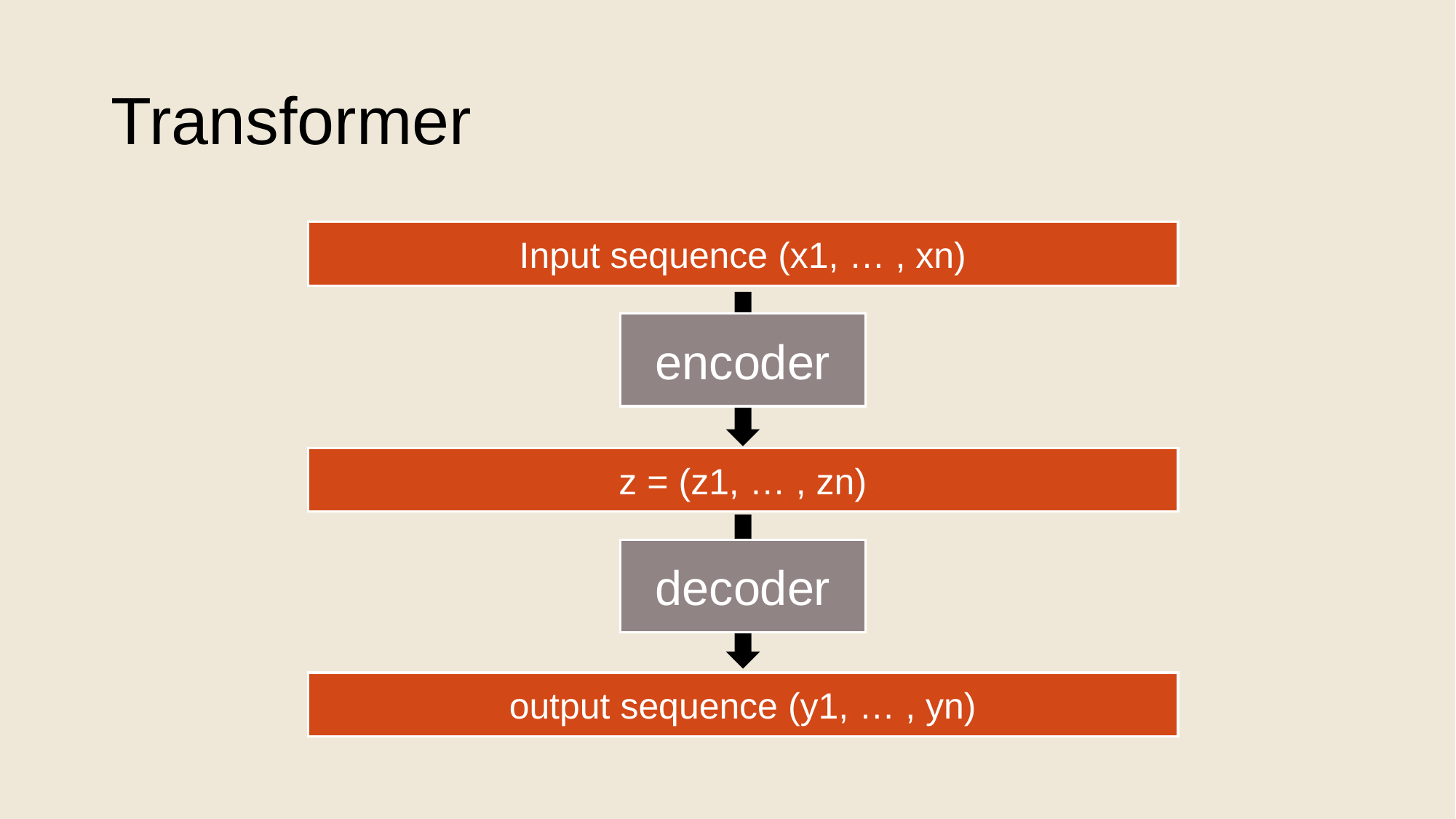

# Transformer
Input sequence (x1, … , xn)

encoder
z = (z1, … , zn)

decoder
output sequence (y1, … , yn)